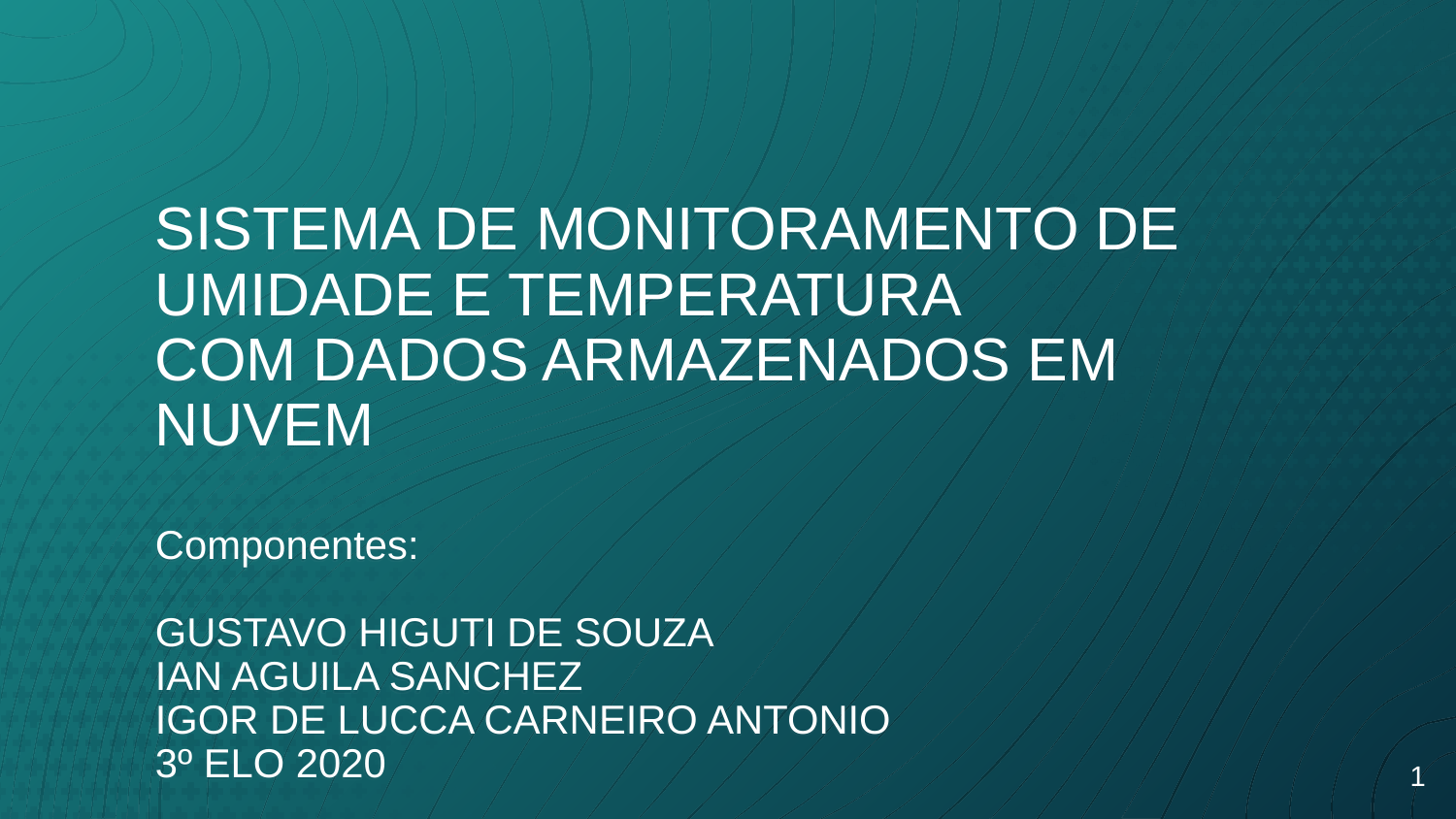

# SISTEMA DE MONITORAMENTO DE UMIDADE E TEMPERATURA COM DADOS ARMAZENADOS EM NUVEM Componentes: GUSTAVO HIGUTI DE SOUZA IAN AGUILA SANCHEZ IGOR DE LUCCA CARNEIRO ANTONIO 3º ELO 2020
1